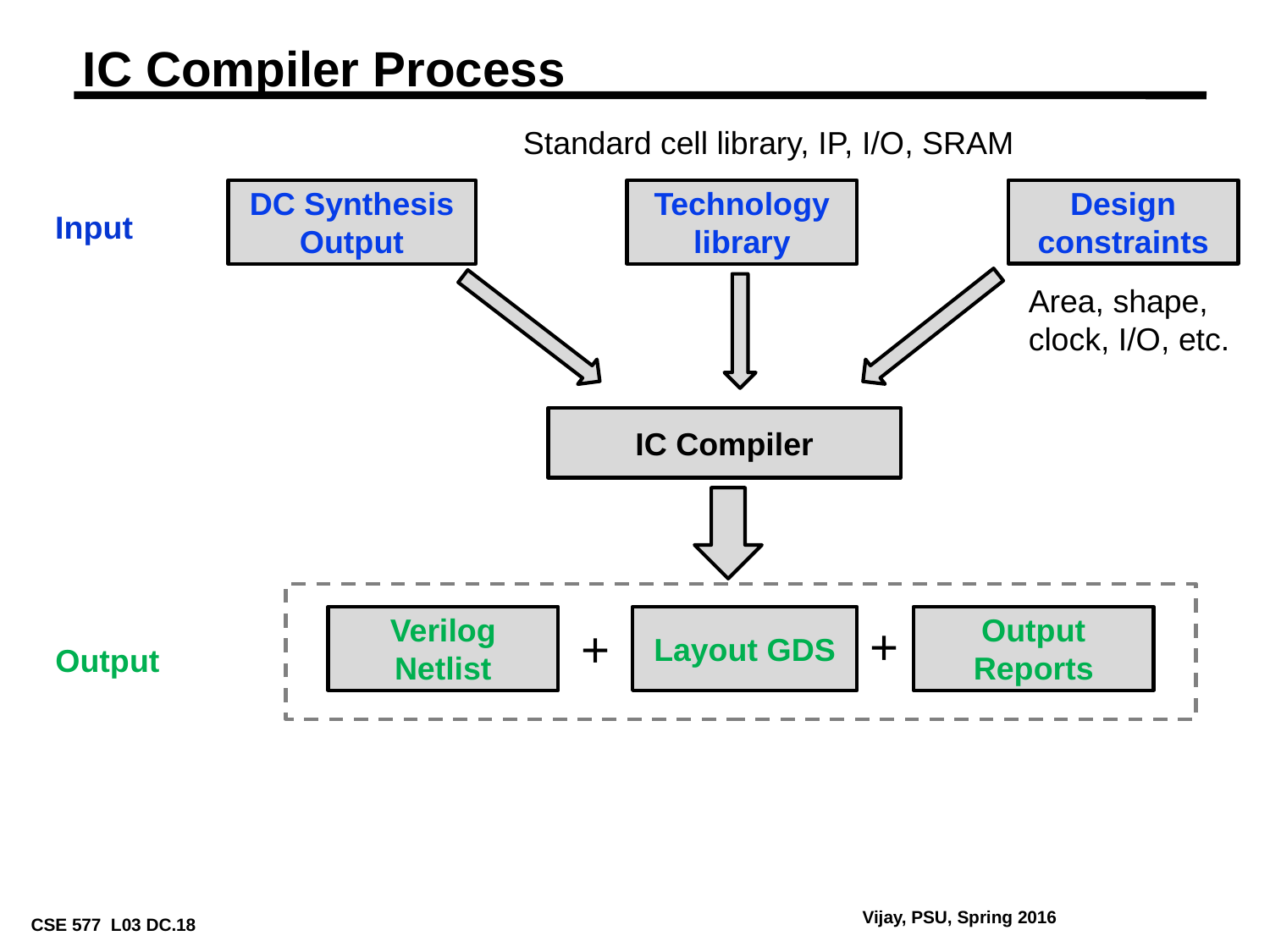

# IC Compiler Process
Standard cell library, IP, I/O, SRAM
Design constraints
DC Synthesis Output
Technology library
Input

Area, shape, clock, I/O, etc.
IC Compiler

Verilog
Netlist
Output Reports
Layout GDS
+
+
Output